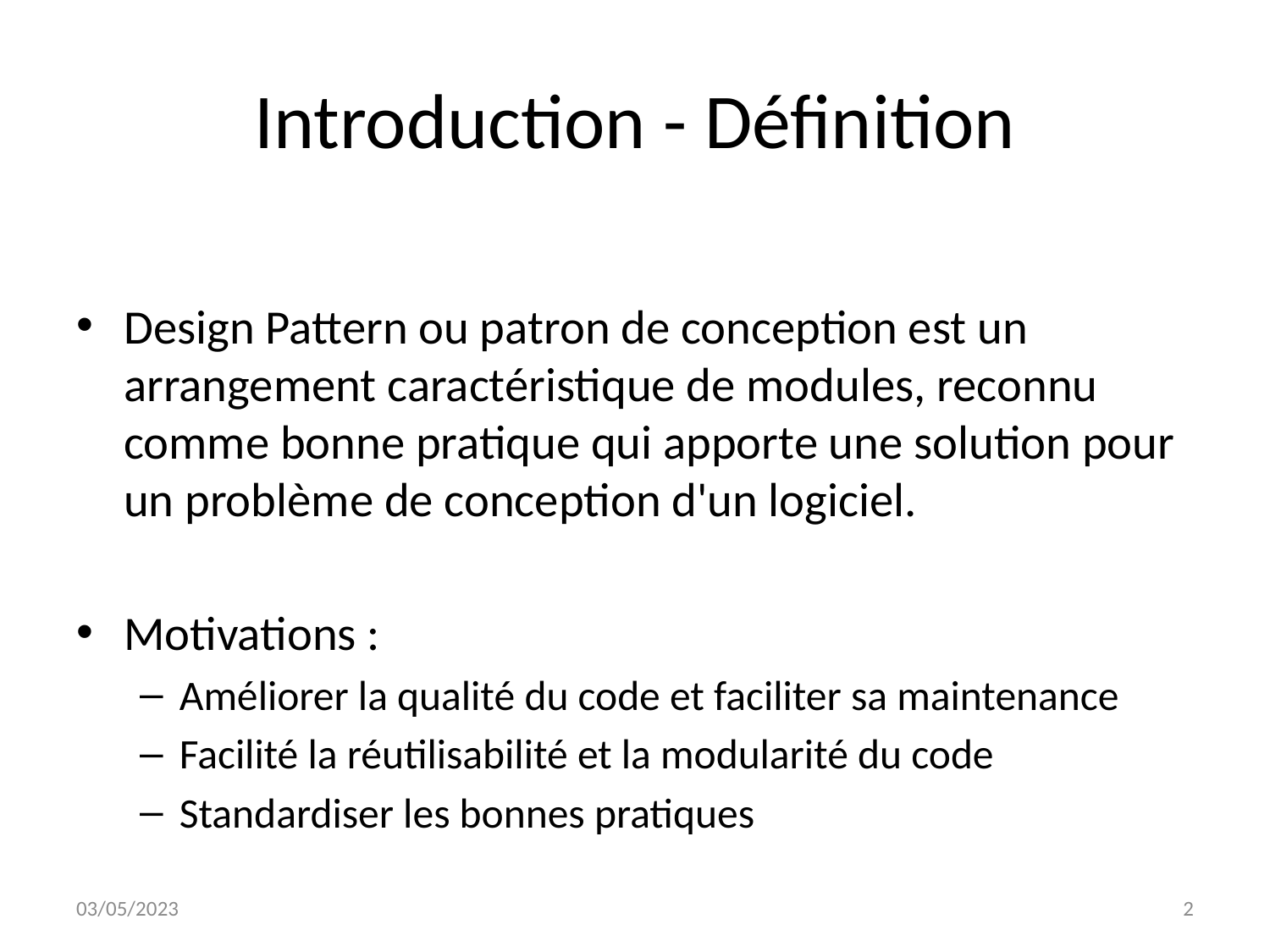

# Introduction - Définition

Design Pattern ou patron de conception est un arrangement caractéristique de modules, reconnu comme bonne pratique qui apporte une solution pour un problème de conception d'un logiciel.

Motivations :
Améliorer la qualité du code et faciliter sa maintenance
Facilité la réutilisabilité et la modularité du code
Standardiser les bonnes pratiques

03/05/2023
2